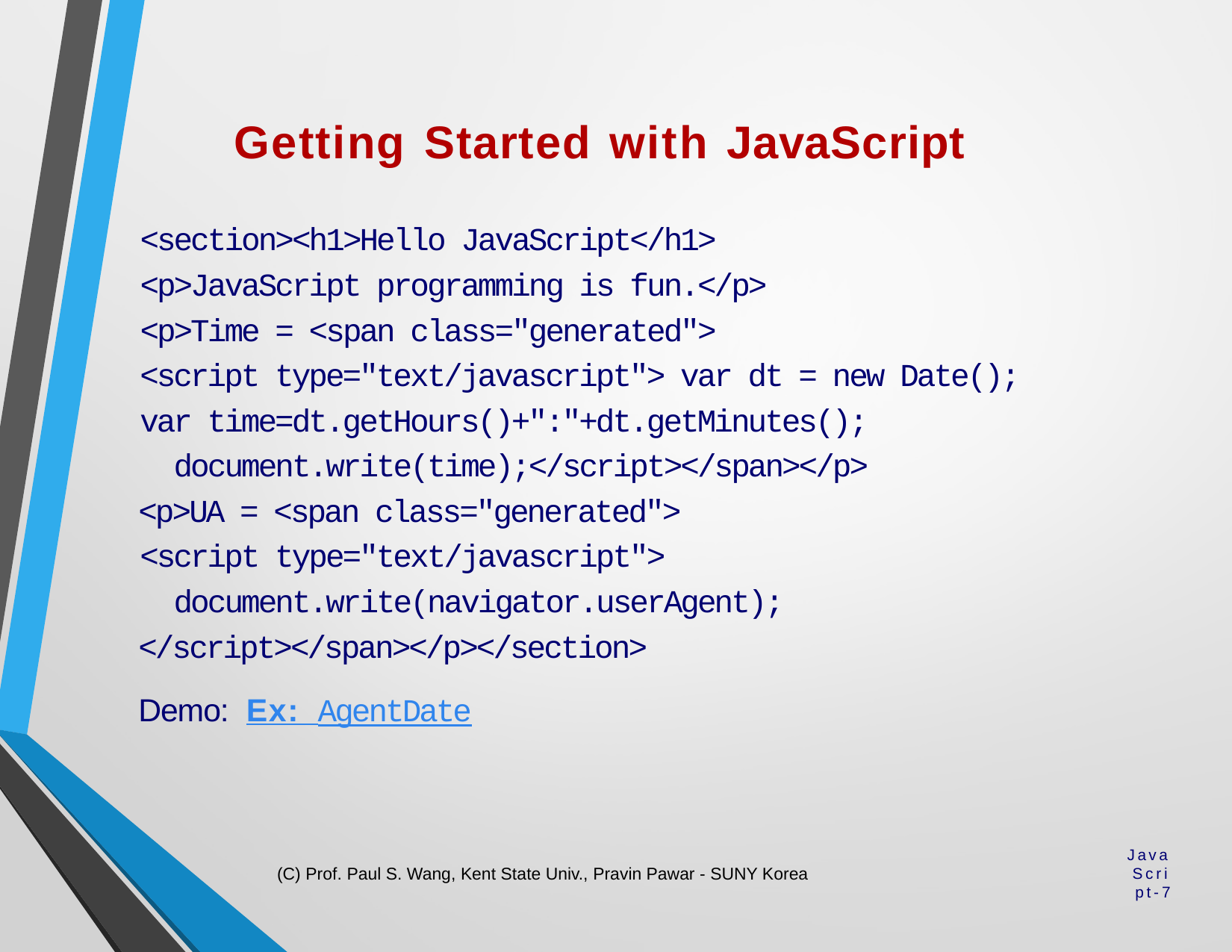

# Getting Started with JavaScript
<section><h1>Hello JavaScript</h1>
<p>JavaScript programming is fun.</p>
<p>Time = <span class="generated">
<script type="text/javascript"> var dt = new Date();
var time=dt.getHours()+":"+dt.getMinutes(); document.write(time);</script></span></p>
<p>UA = <span class="generated">
<script type="text/javascript"> document.write(navigator.userAgent);
</script></span></p></section>

Demo:  Ex:  AgentDate
(C) Prof. Paul S. Wang, Kent State Univ., Pravin Pawar - SUNY Korea
JavaScript-7